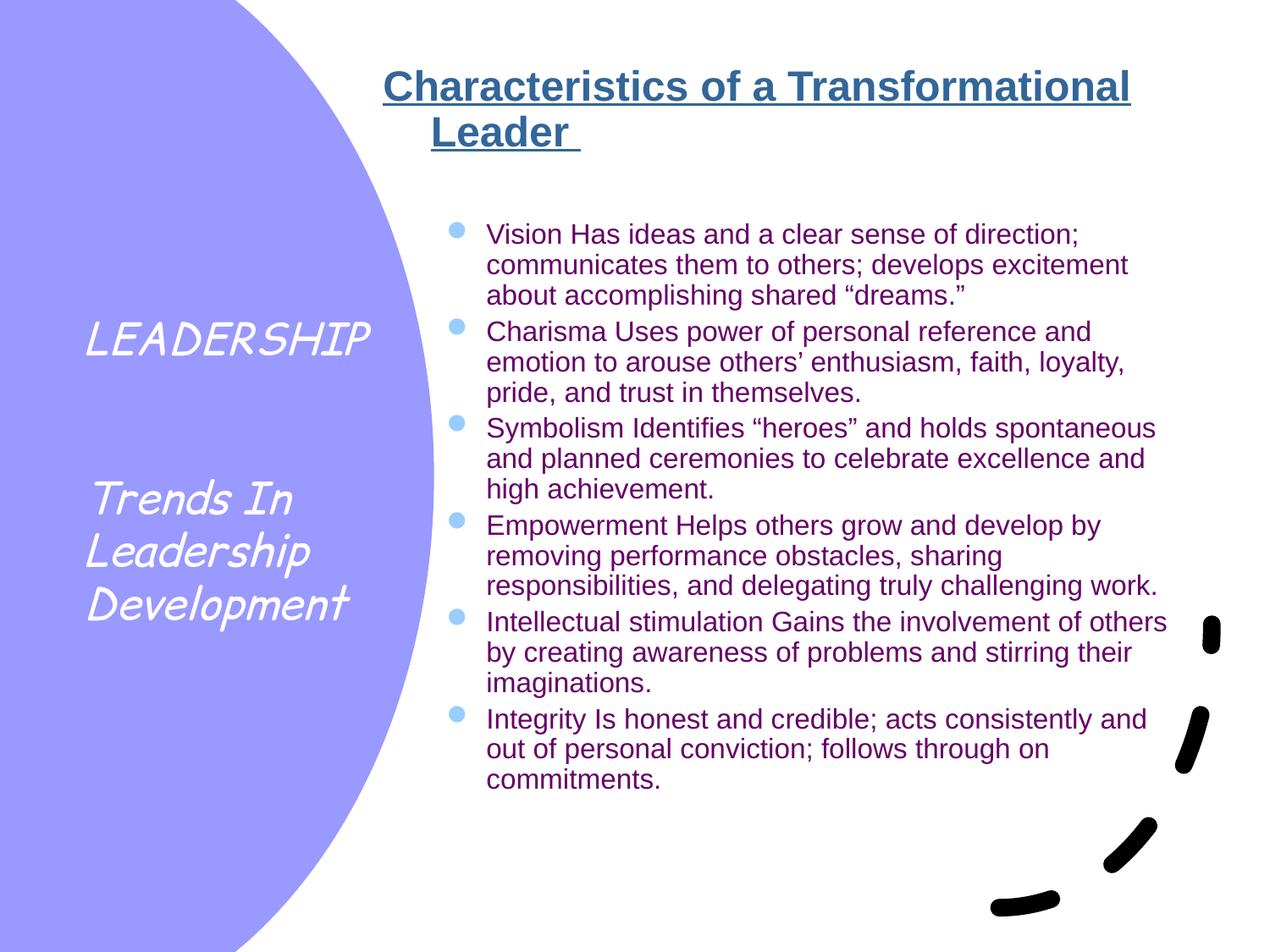

Characteristics of a Transformational Leader

Vision Has ideas and a clear sense of direction; communicates them to others; develops excitement about accomplishing shared “dreams.”
Charisma Uses power of personal reference and emotion to arouse others’ enthusiasm, faith, loyalty, pride, and trust in themselves.
Symbolism Identifies “heroes” and holds spontaneous and planned ceremonies to celebrate excellence and high achievement.
Empowerment Helps others grow and develop by removing performance obstacles, sharing responsibilities, and delegating truly challenging work.
Intellectual stimulation Gains the involvement of others by creating awareness of problems and stirring their imaginations.
Integrity Is honest and credible; acts consistently and out of personal conviction; follows through on commitments.
# LEADERSHIP Trends In Leadership Development